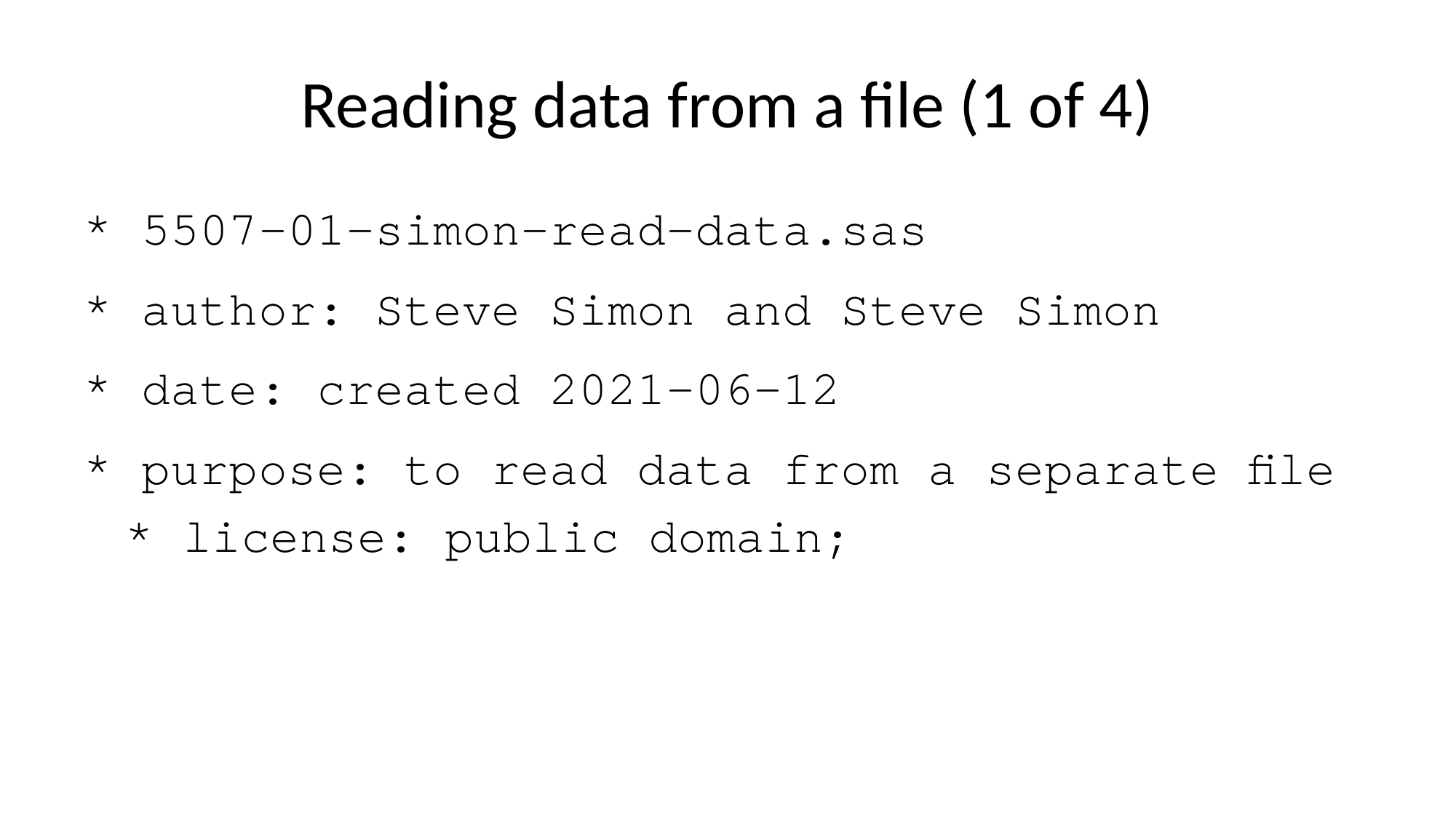

# Reading data from a file (1 of 4)
* 5507-01-simon-read-data.sas
* author: Steve Simon and Steve Simon
* date: created 2021-06-12
* purpose: to read data from a separate file
* license: public domain;